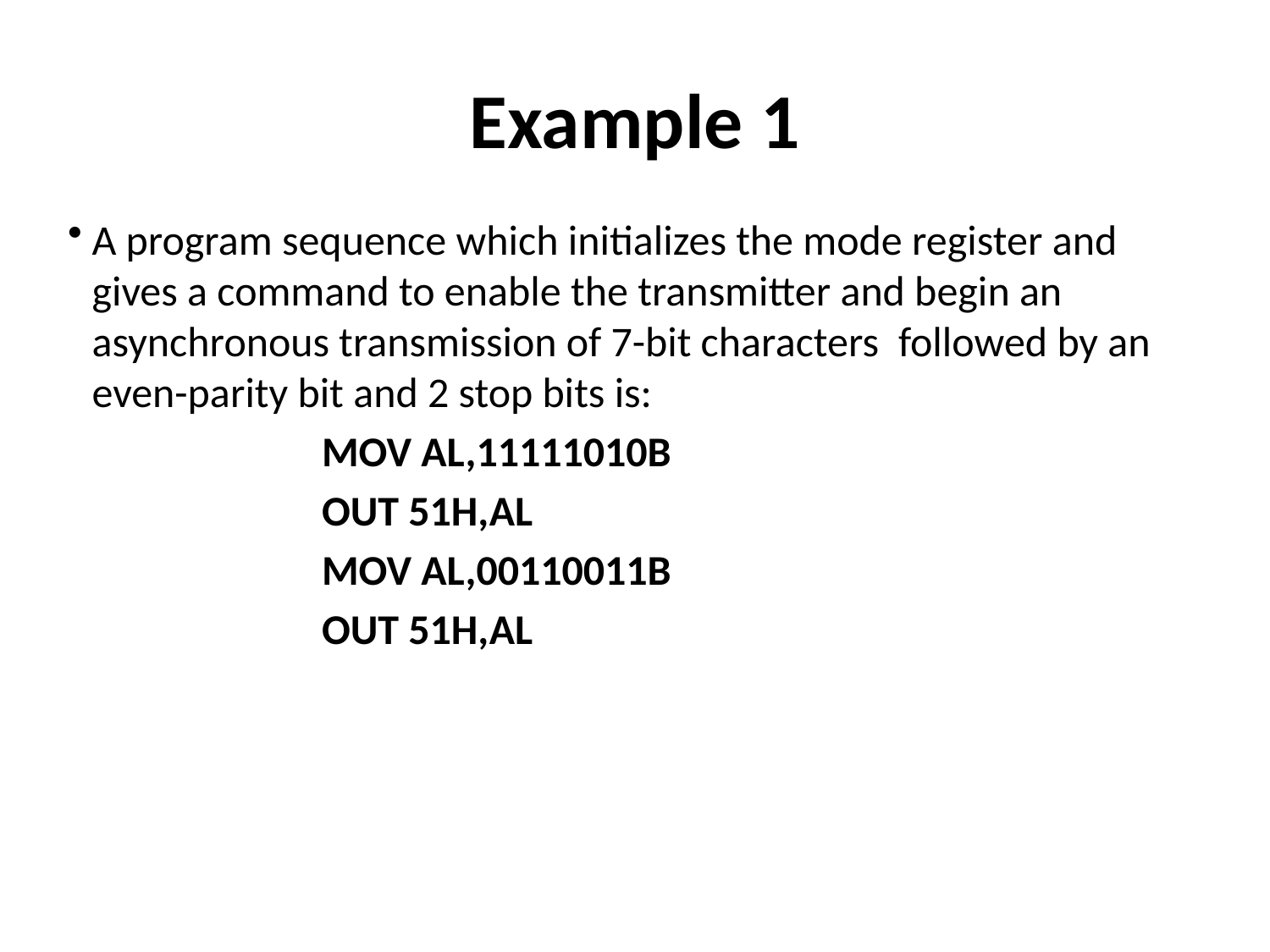

# Example 1
A program sequence which initializes the mode register and gives a command to enable the transmitter and begin an asynchronous transmission of 7-bit characters  followed by an even-parity bit and 2 stop bits is:
	MOV AL,11111010B
	OUT 51H,AL
	MOV AL,00110011B
	OUT 51H,AL